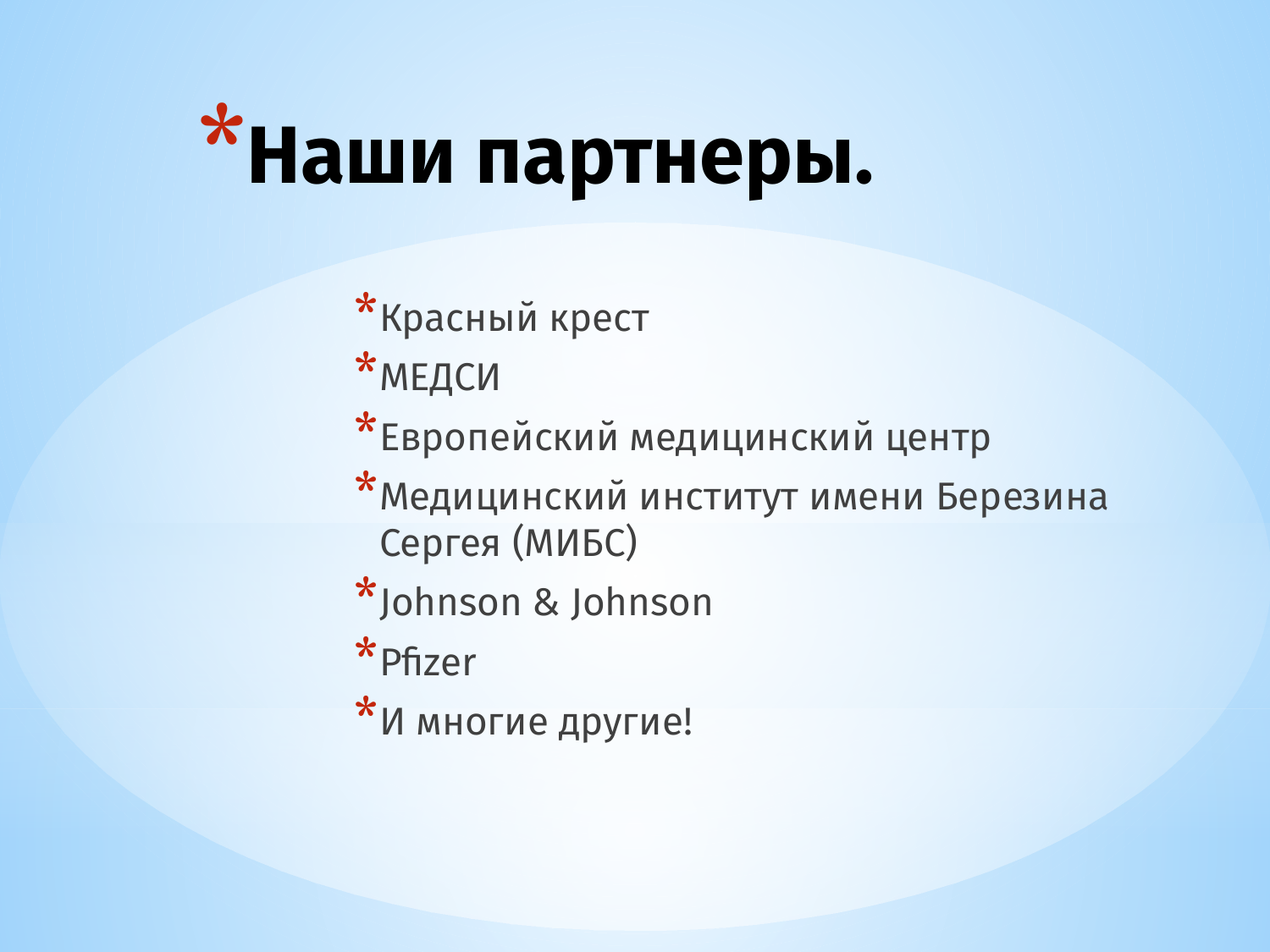

# Наши партнеры.
Красный крест
МЕДСИ
Европейский медицинский центр
Медицинский институт имени Березина Сергея (МИБС)
Johnson & Johnson
Pfizer
И многие другие!